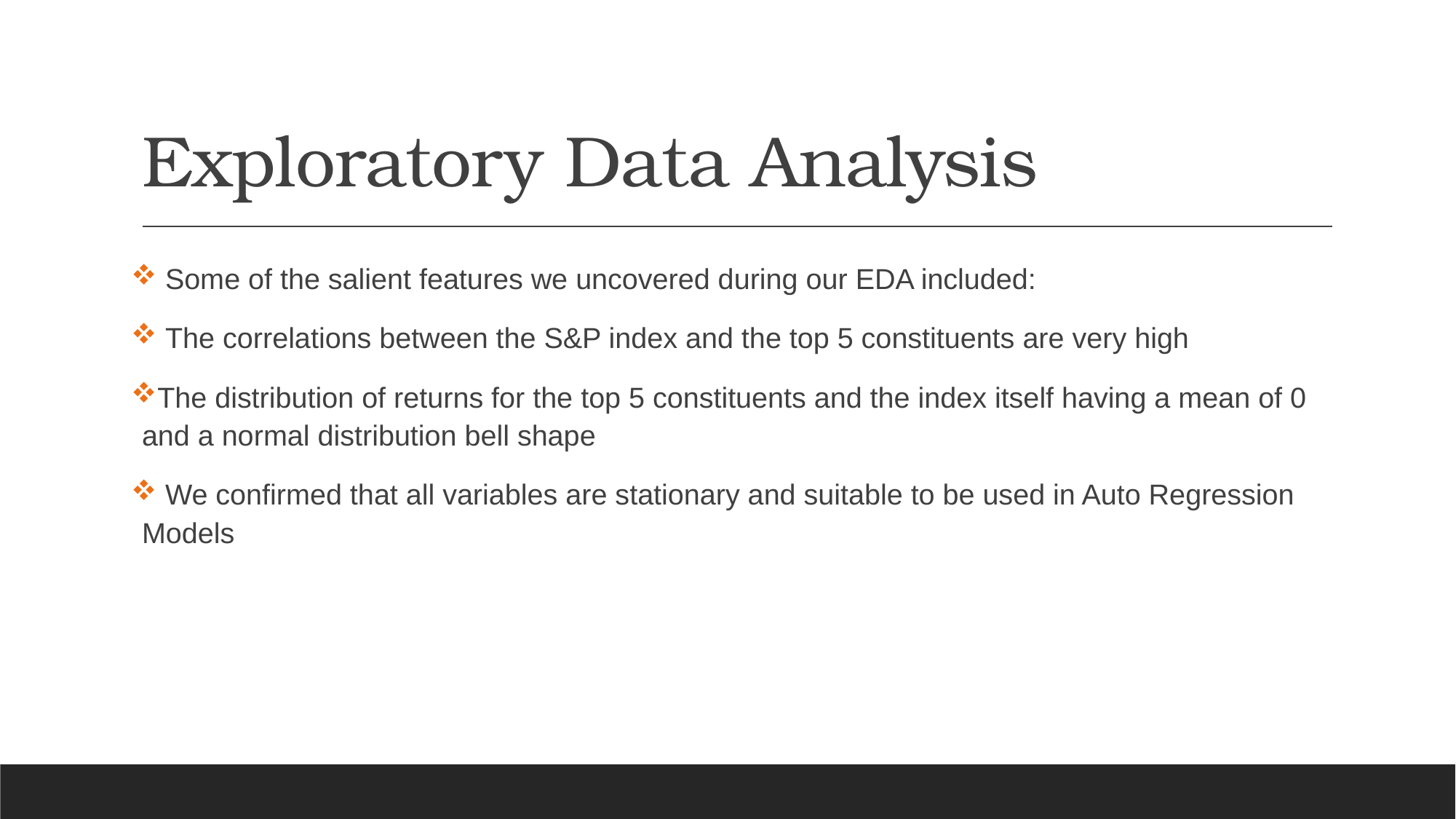

# Exploratory Data Analysis
 Some of the salient features we uncovered during our EDA included:
 The correlations between the S&P index and the top 5 constituents are very high
The distribution of returns for the top 5 constituents and the index itself having a mean of 0 and a normal distribution bell shape
 We confirmed that all variables are stationary and suitable to be used in Auto Regression Models